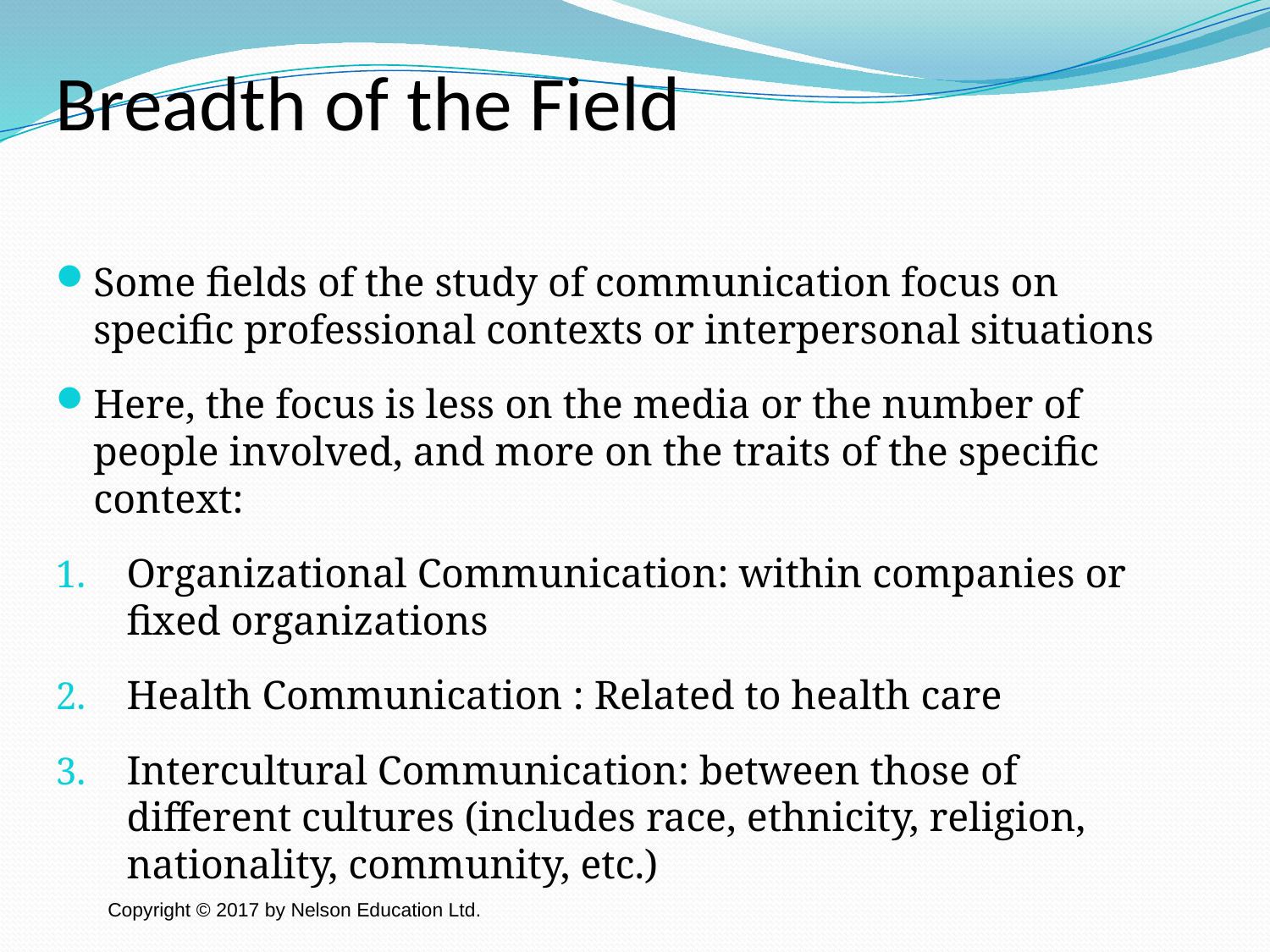

Breadth of the Field

Some fields of the study of communication focus on specific professional contexts or interpersonal situations
Here, the focus is less on the media or the number of people involved, and more on the traits of the specific context:
Organizational Communication: within companies or fixed organizations
Health Communication : Related to health care
Intercultural Communication: between those of different cultures (includes race, ethnicity, religion, nationality, community, etc.)